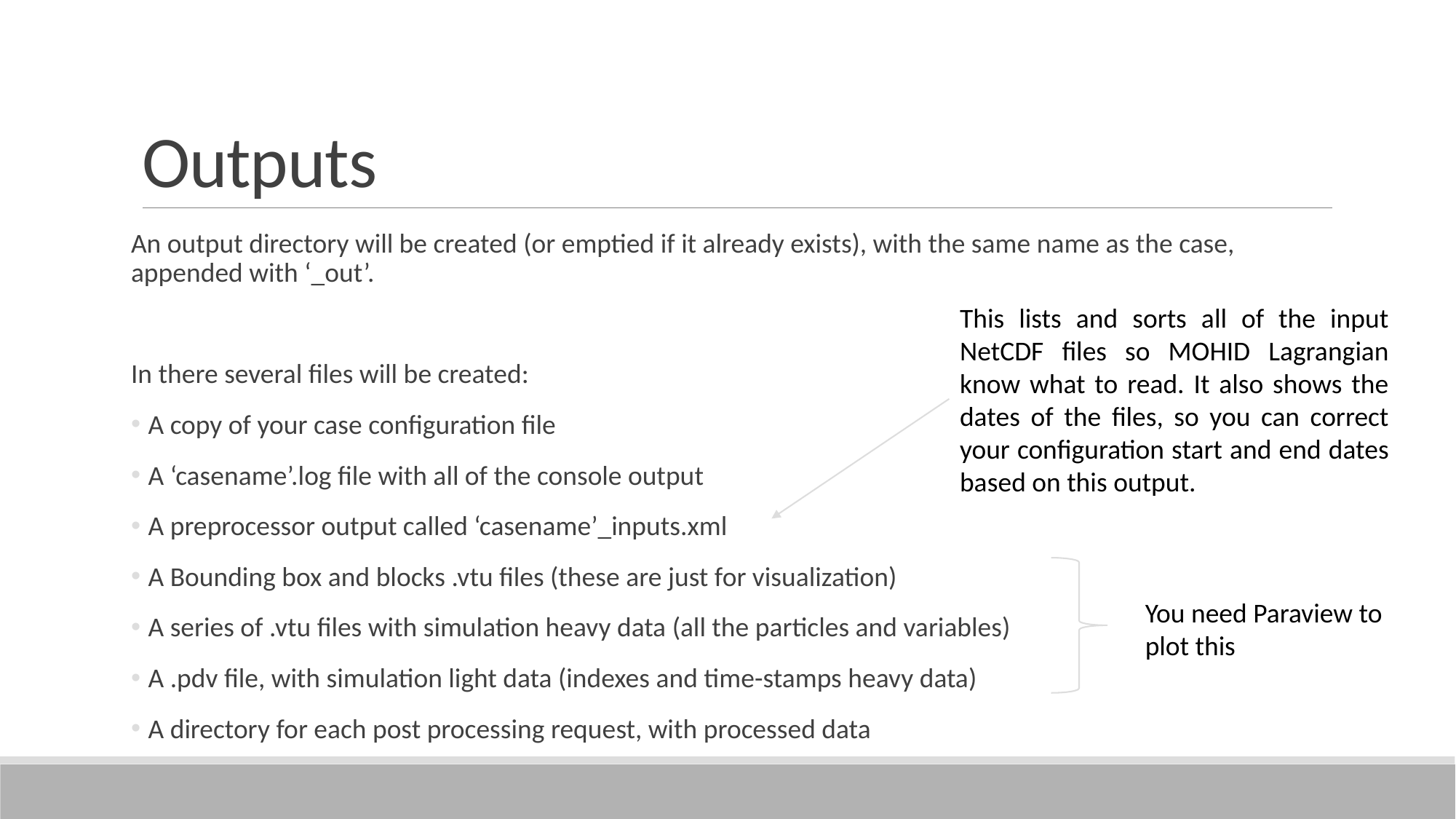

# Outputs
An output directory will be created (or emptied if it already exists), with the same name as the case, appended with ‘_out’.

In there several files will be created:
 A copy of your case configuration file
 A ‘casename’.log file with all of the console output
 A preprocessor output called ‘casename’_inputs.xml
 A Bounding box and blocks .vtu files (these are just for visualization)
 A series of .vtu files with simulation heavy data (all the particles and variables)
 A .pdv file, with simulation light data (indexes and time-stamps heavy data)
 A directory for each post processing request, with processed data

This lists and sorts all of the input NetCDF files so MOHID Lagrangian know what to read. It also shows the dates of the files, so you can correct your configuration start and end dates based on this output.

You need Paraview to plot this